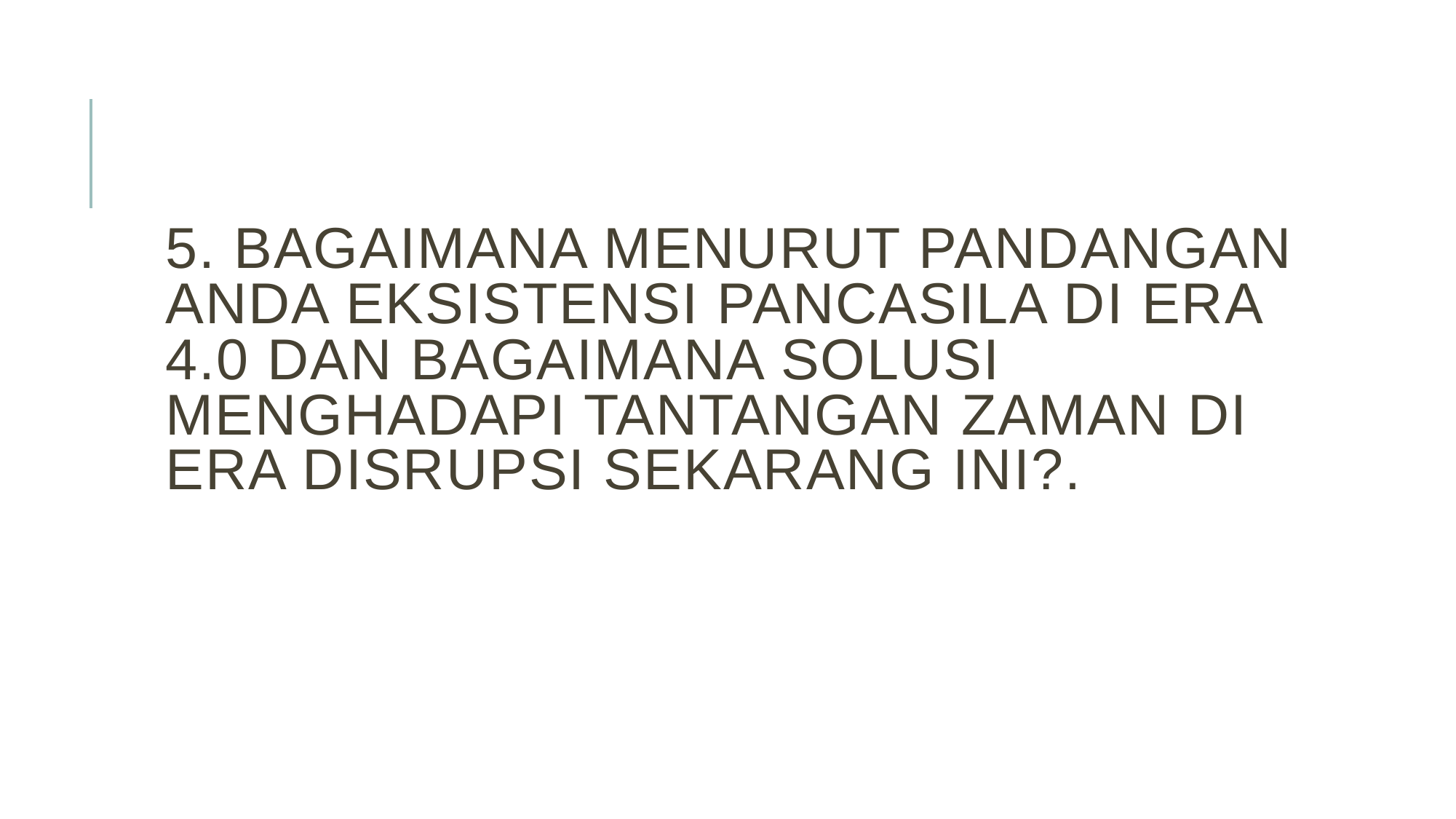

# 5. BAGAIMANA MENURUT PANDANGAN ANDA EKSISTENSI PANCASILA DI ERA 4.0 DAN BAGAIMANA SOLUSI MENGHADAPI TANTANGAN ZAMAN DI ERA DISRUPSI SEKARANG INI?.